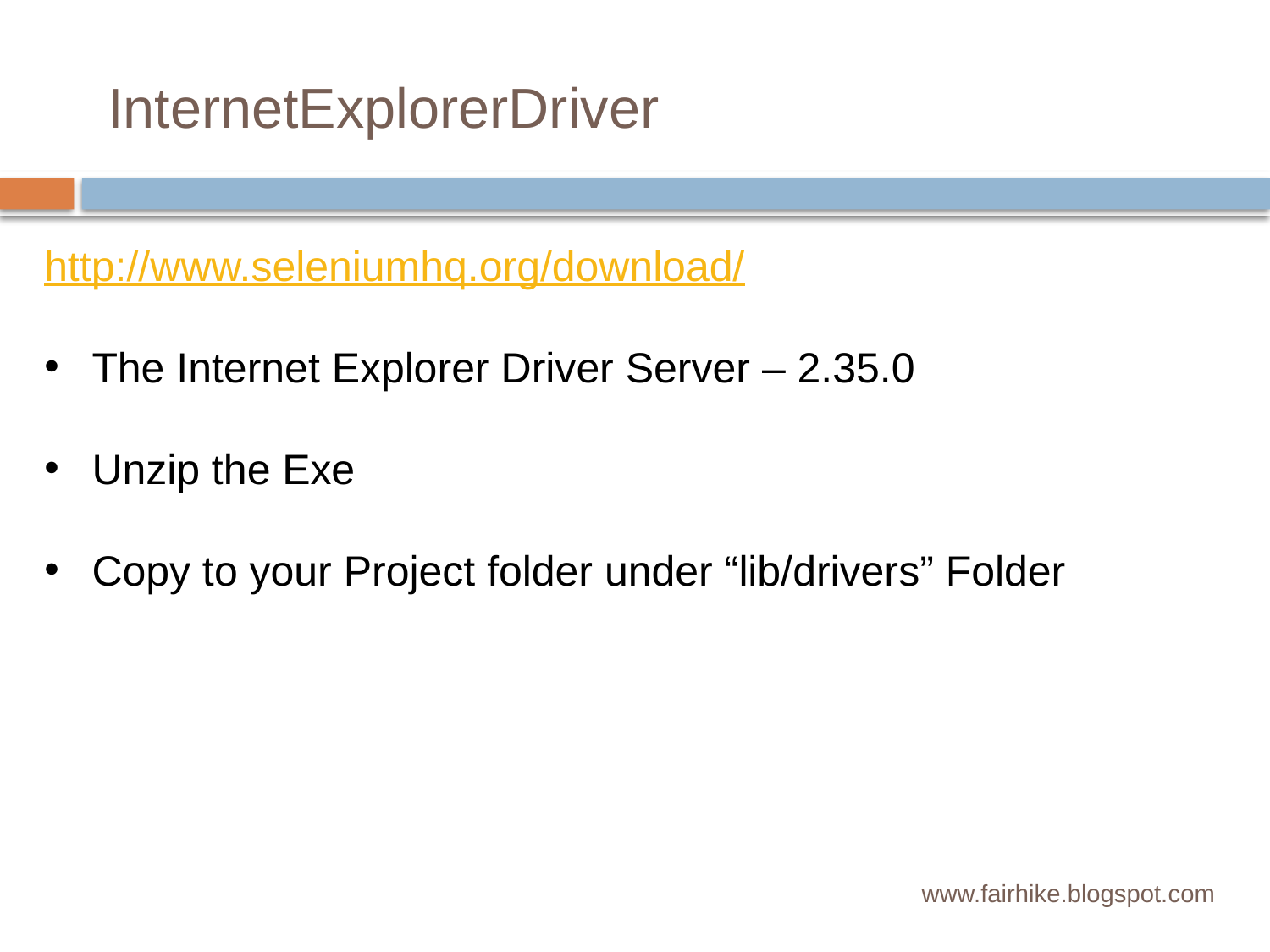

# InternetExplorerDriver
http://www.seleniumhq.org/download/

The Internet Explorer Driver Server – 2.35.0

Unzip the Exe

Copy to your Project folder under “lib/drivers” Folder

www.fairhike.blogspot.com